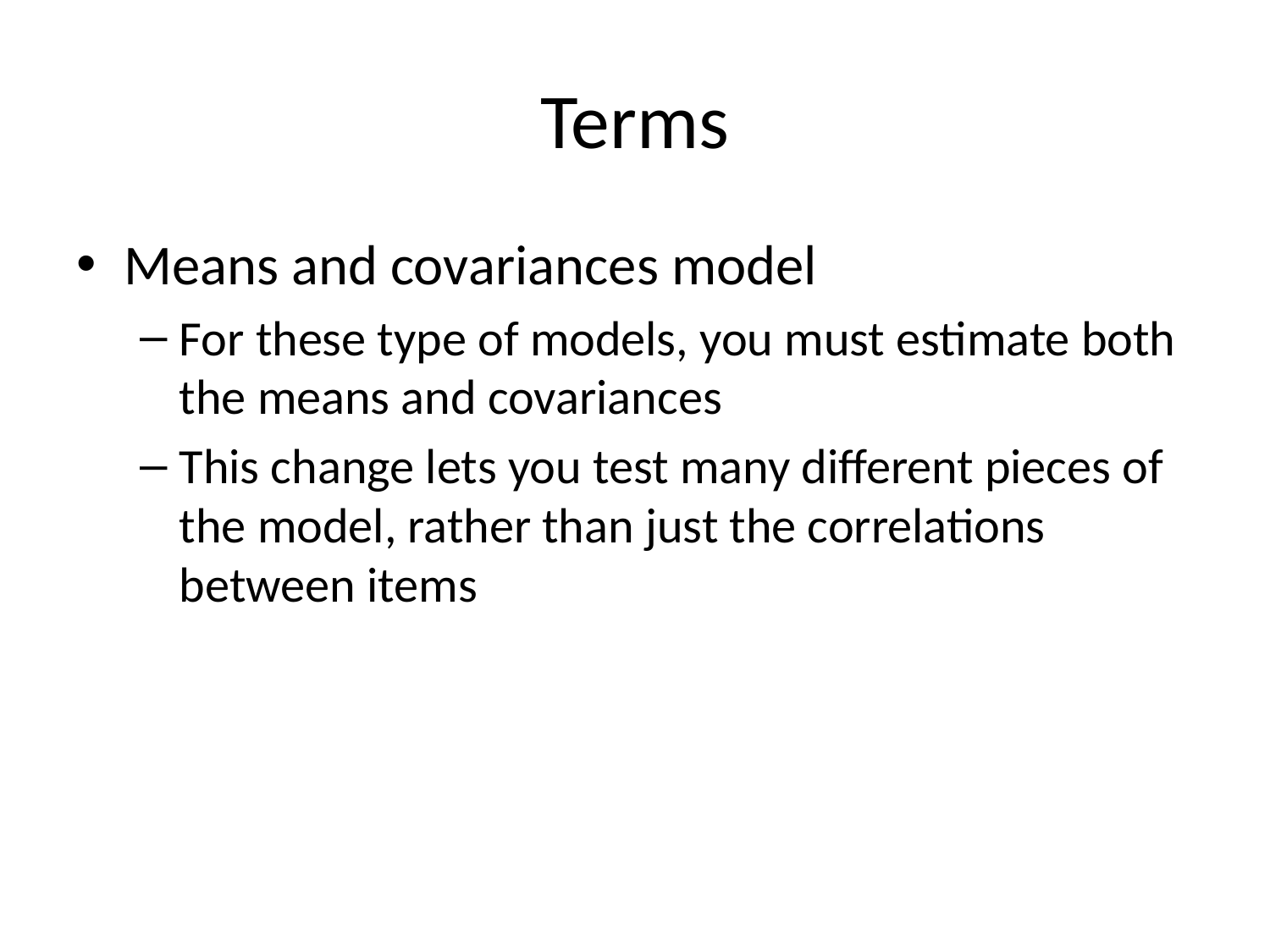

# Terms
Means and covariances model
For these type of models, you must estimate both the means and covariances
This change lets you test many different pieces of the model, rather than just the correlations between items